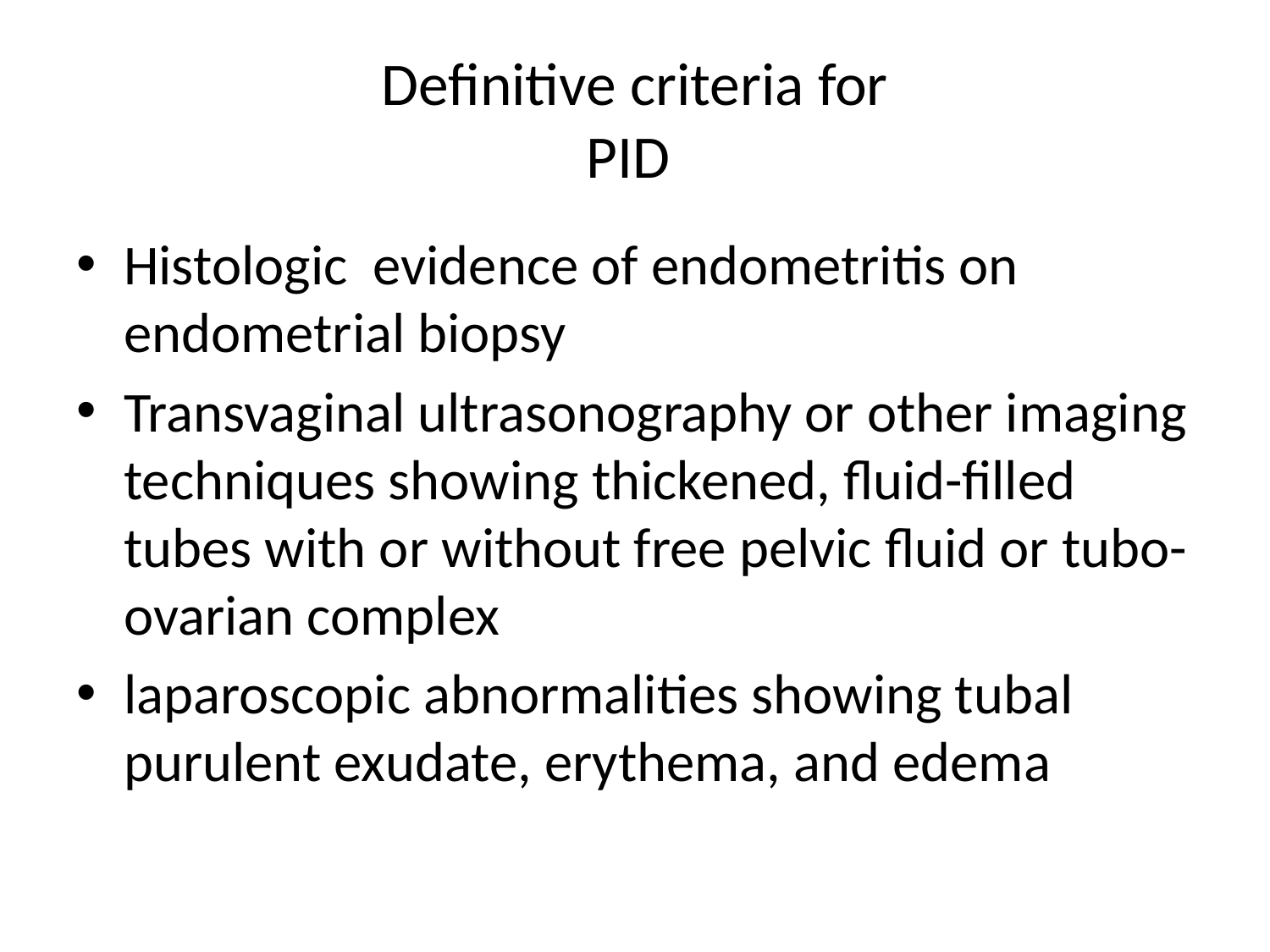

# Definitive criteria for PID
Histologic  evidence of endometritis on endometrial biopsy
Transvaginal ultrasonography or other imaging techniques showing thickened, fluid-filled tubes with or without free pelvic fluid or tubo-ovarian complex
laparoscopic abnormalities showing tubal purulent exudate, erythema, and edema